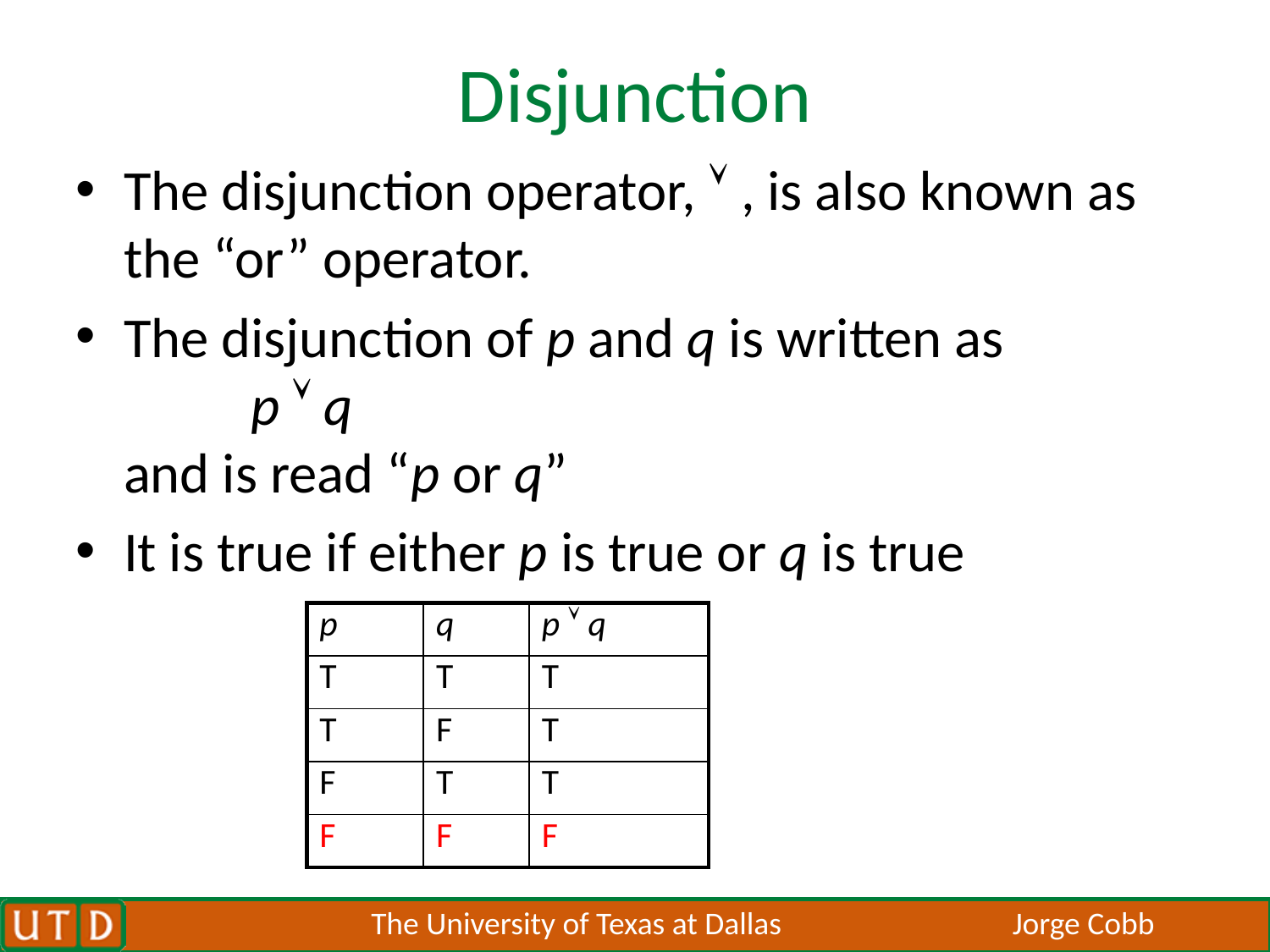

# Disjunction
The disjunction operator, ∨ , is also known as the “or” operator.
The disjunction of p and q is written as
	p ∨ q
and is read “p or q”
It is true if either p is true or q is true

| p | q | p ∨ q |
| --- | --- | --- |
| T | T | T |
| T | F | T |
| F | T | T |
| F | F | F |